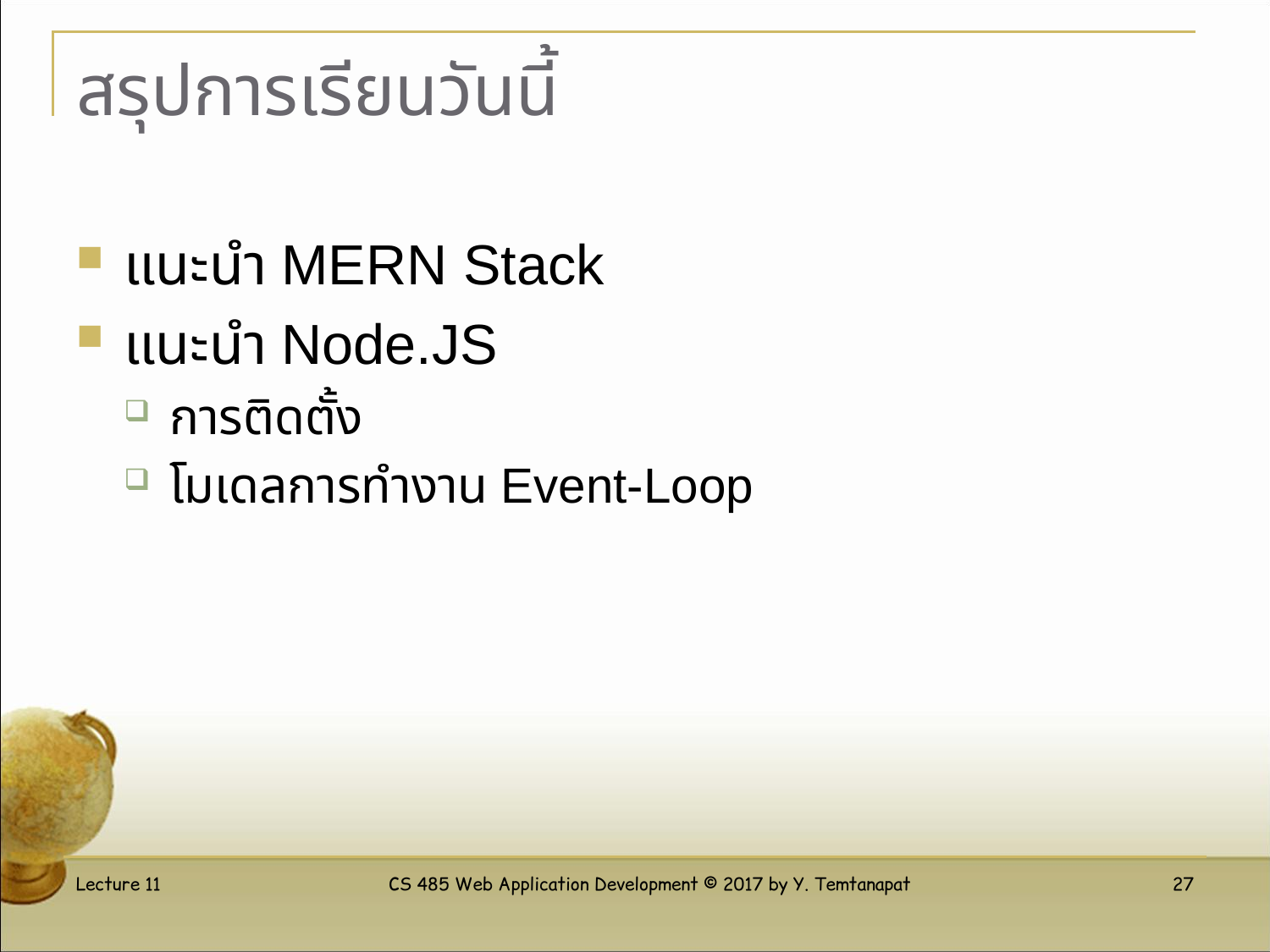

# สรุปการเรียนวันนี้
แนะนำ MERN Stack
แนะนำ Node.JS
การติดตั้ง
โมเดลการทำงาน Event-Loop

Lecture 11
CS 485 Web Application Development © 2017 by Y. Temtanapat
 27